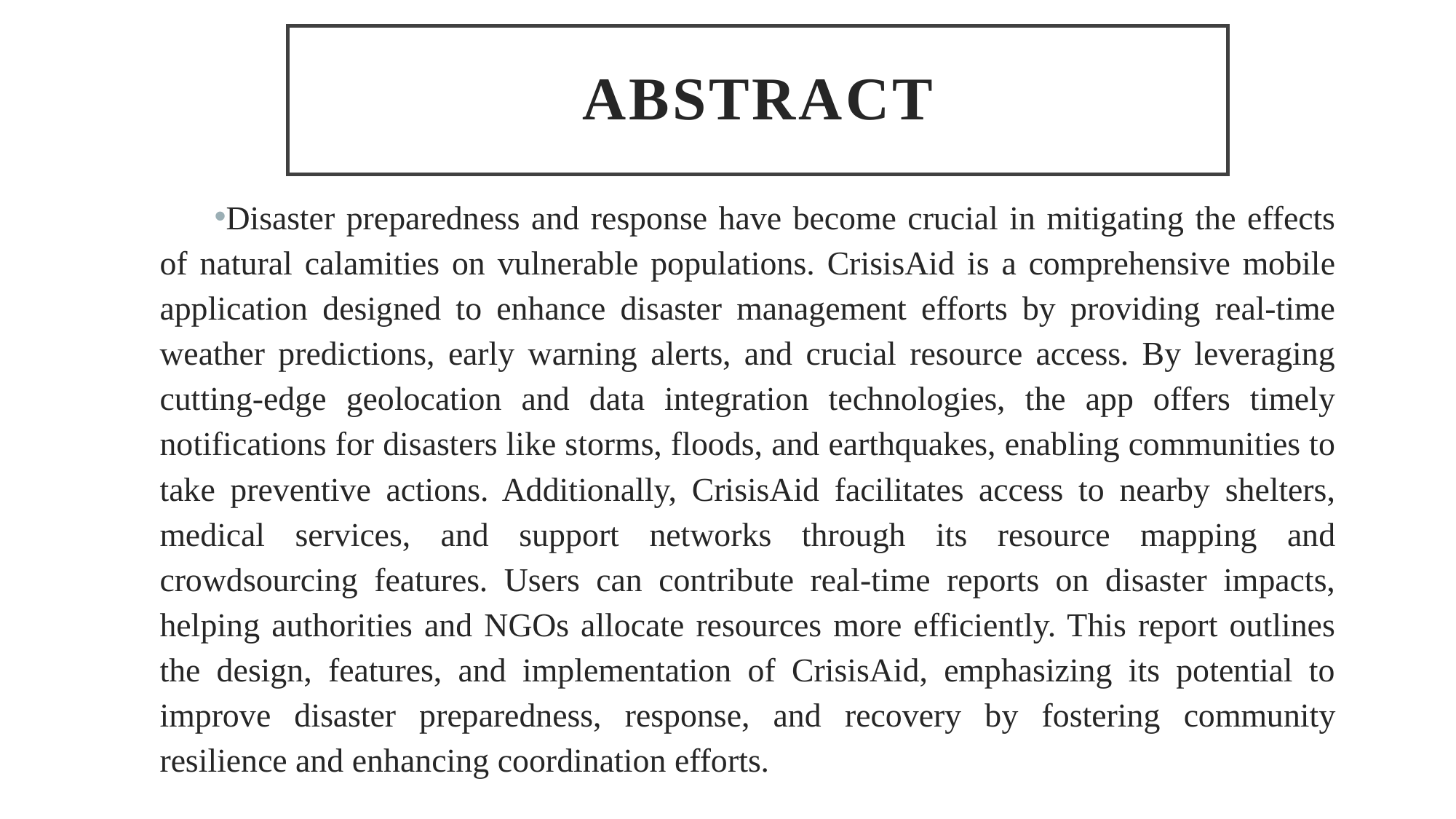

# ABSTRACT
Disaster preparedness and response have become crucial in mitigating the effects of natural calamities on vulnerable populations. CrisisAid is a comprehensive mobile application designed to enhance disaster management efforts by providing real-time weather predictions, early warning alerts, and crucial resource access. By leveraging cutting-edge geolocation and data integration technologies, the app offers timely notifications for disasters like storms, floods, and earthquakes, enabling communities to take preventive actions. Additionally, CrisisAid facilitates access to nearby shelters, medical services, and support networks through its resource mapping and crowdsourcing features. Users can contribute real-time reports on disaster impacts, helping authorities and NGOs allocate resources more efficiently. This report outlines the design, features, and implementation of CrisisAid, emphasizing its potential to improve disaster preparedness, response, and recovery by fostering community resilience and enhancing coordination efforts.